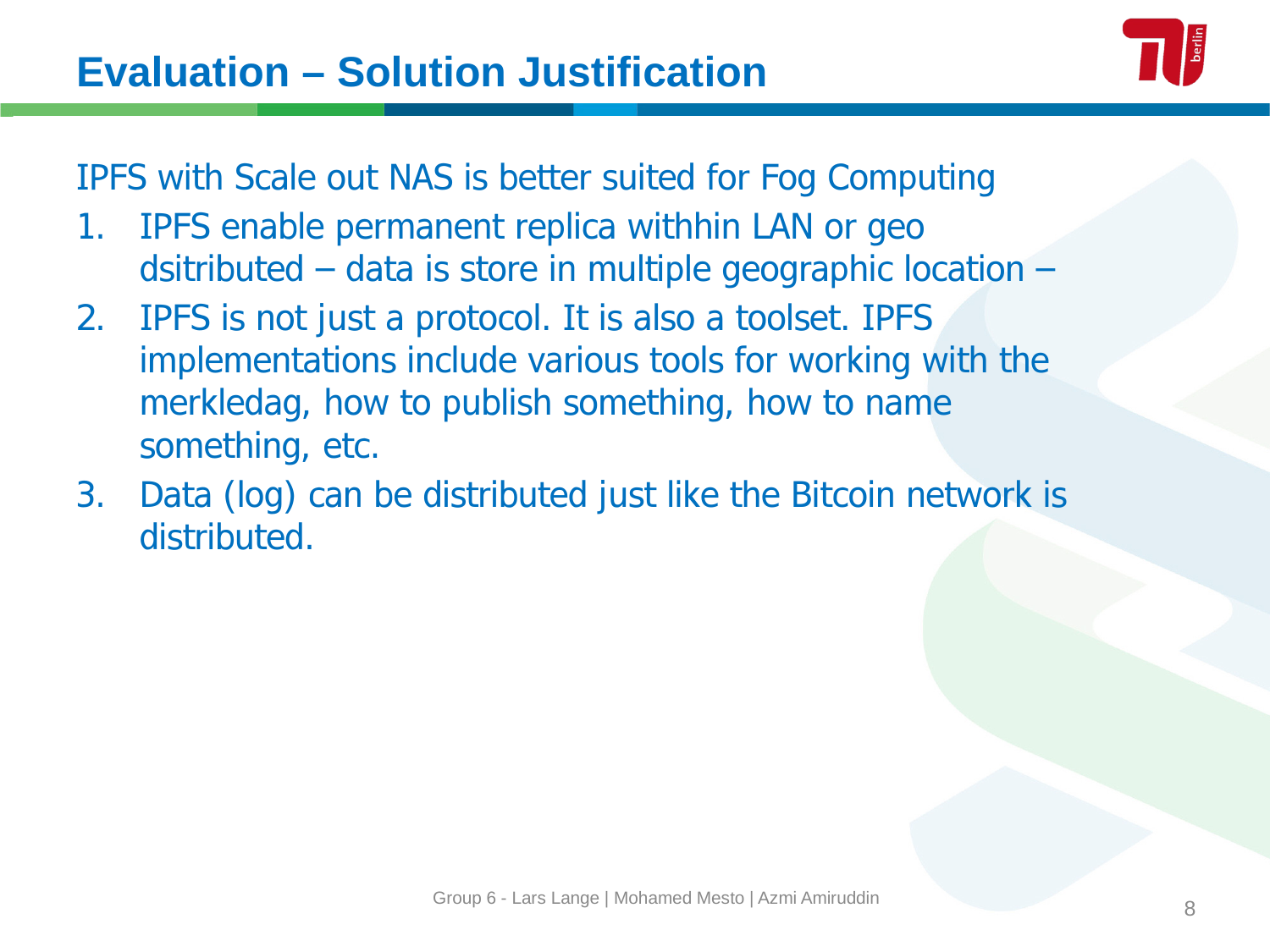

# Evaluation – Solution Justification
IPFS with Scale out NAS is better suited for Fog Computing
IPFS enable permanent replica withhin LAN or geo dsitributed – data is store in multiple geographic location –
IPFS is not just a protocol. It is also a toolset. IPFS implementations include various tools for working with the merkledag, how to publish something, how to name something, etc.
Data (log) can be distributed just like the Bitcoin network is distributed.
Group 6 - Lars Lange | Mohamed Mesto | Azmi Amiruddin